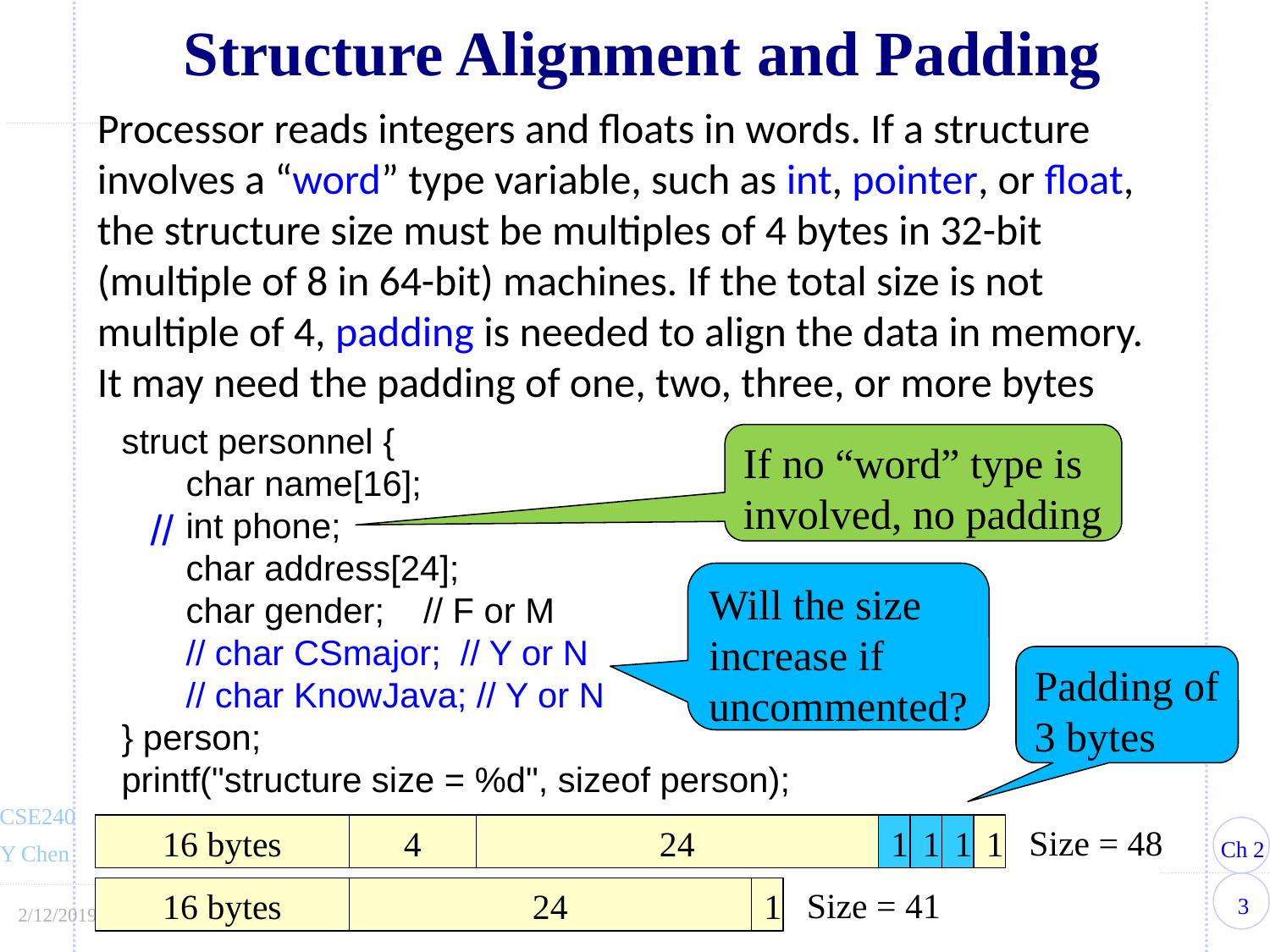

# Structure Alignment and Padding
Processor reads integers and floats in words. If a structure involves a “word” type variable, such as int, pointer, or float, the structure size must be multiples of 4 bytes in 32-bit (multiple of 8 in 64-bit) machines. If the total size is not multiple of 4, padding is needed to align the data in memory.
It may need the padding of one, two, three, or more bytes
struct personnel {
	char name[16];
	int phone;
	char address[24];
	char gender;    // F or M
	// char CSmajor;  // Y or N
	// char KnowJava; // Y or N
} person;
printf("structure size = %d", sizeof person);
If no “word” type is involved, no padding
//
Will the size increase if uncommented?
Padding of 3 bytes
Size = 48
16 bytes
4
24
1
1
1
1
Size = 41
16 bytes
24
1